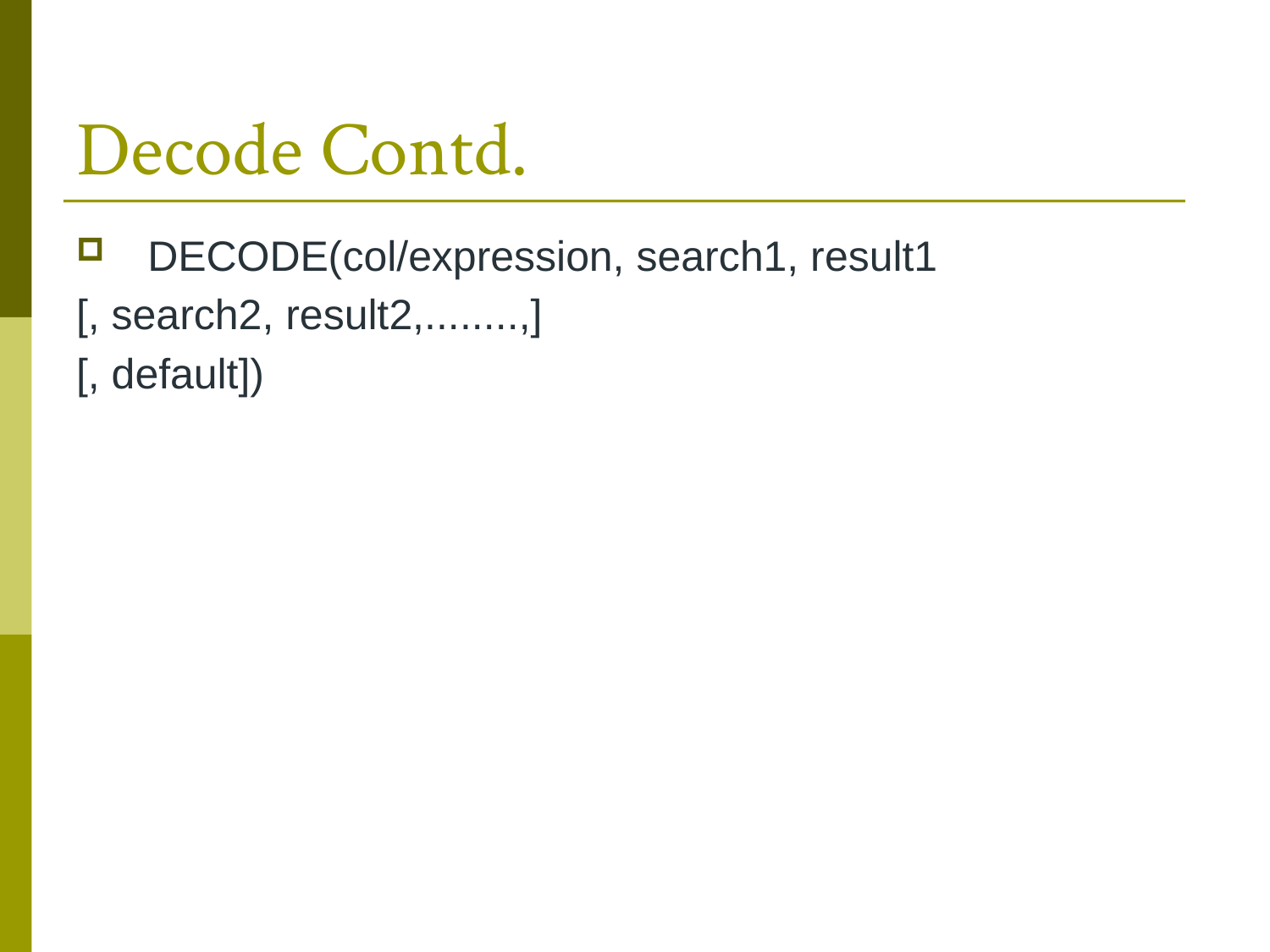

# Decode Contd.
  DECODE(col/expression, search1, result1
[, search2, result2,........,]
[, default])